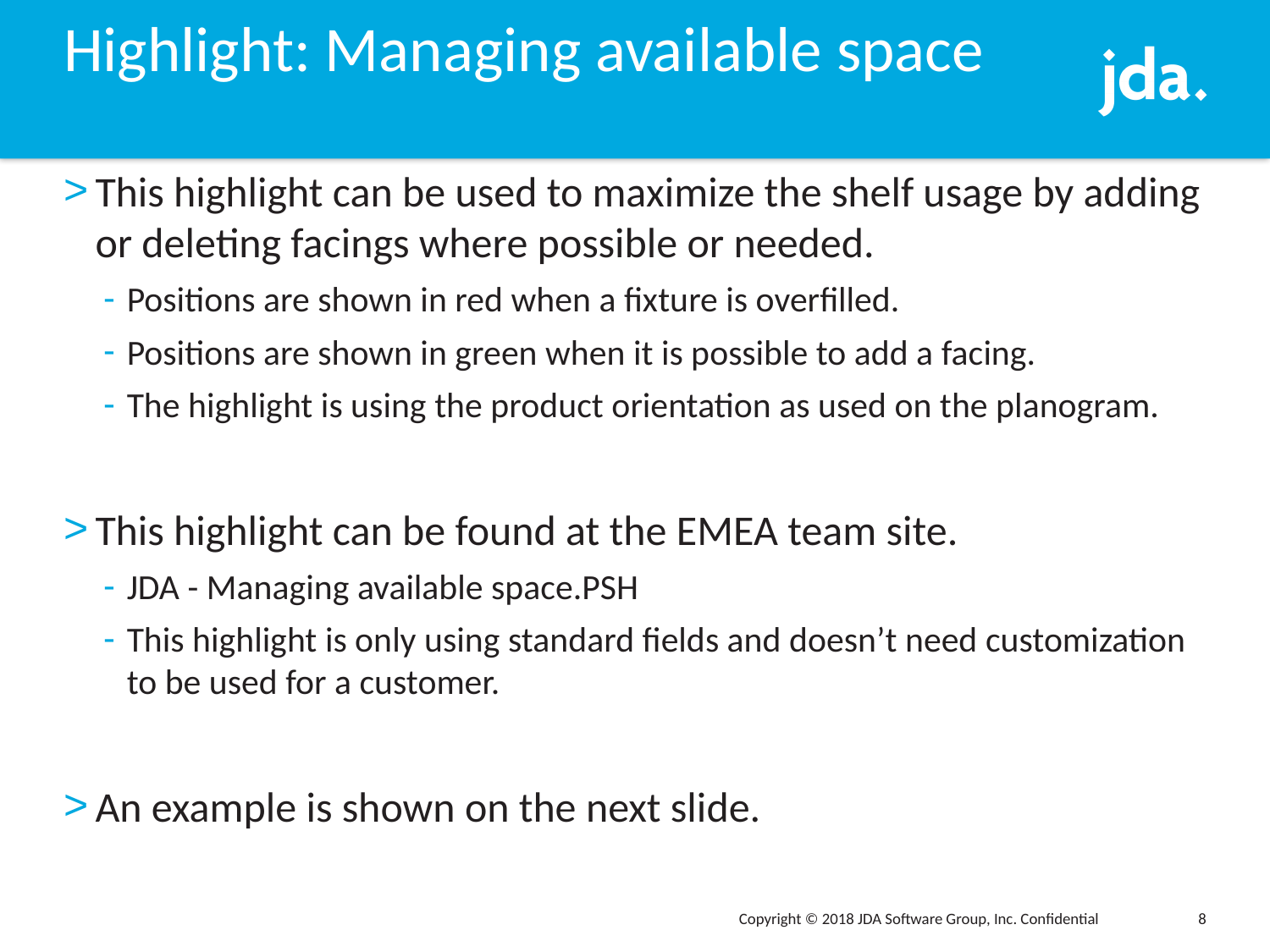

# Highlight: Managing available space
This highlight can be used to maximize the shelf usage by adding or deleting facings where possible or needed.
Positions are shown in red when a fixture is overfilled.
Positions are shown in green when it is possible to add a facing.
The highlight is using the product orientation as used on the planogram.

This highlight can be found at the EMEA team site.
JDA - Managing available space.PSH
This highlight is only using standard fields and doesn’t need customization to be used for a customer.

An example is shown on the next slide.

Copyright © 2018 JDA Software Group, Inc. Confidential